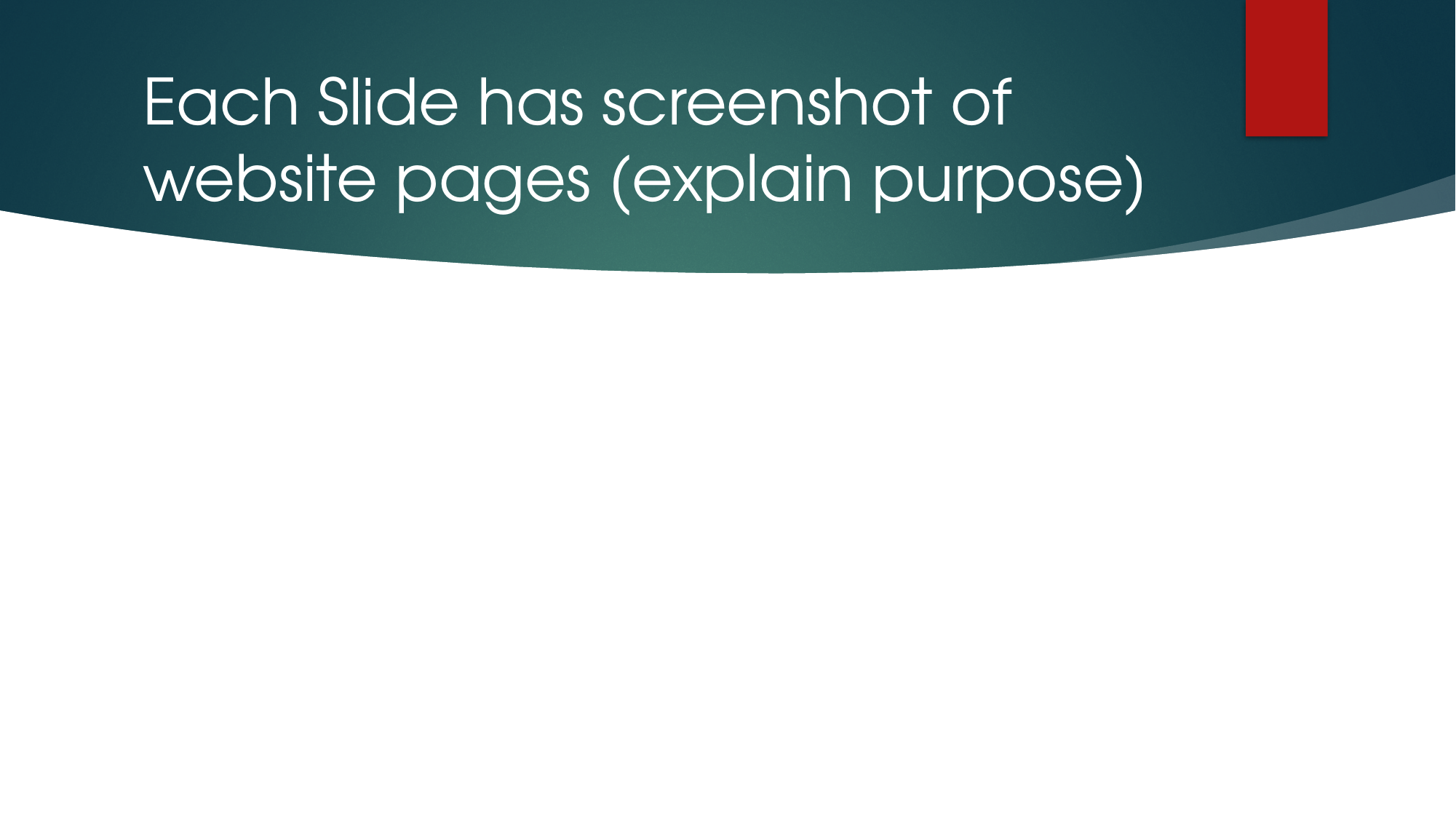

# Each Slide has screenshot of website pages (explain purpose)